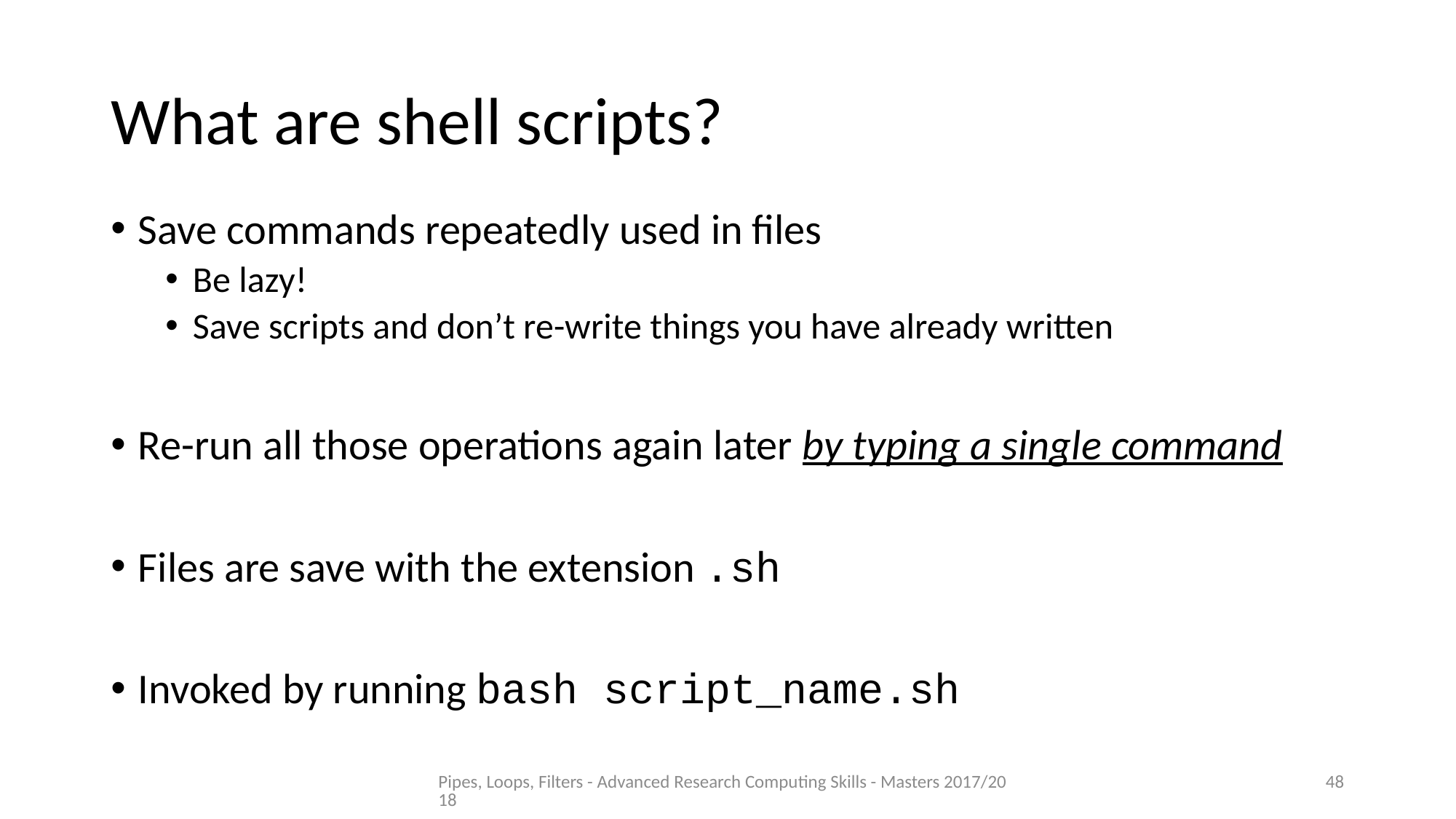

# What are shell scripts?
Save commands repeatedly used in files
Be lazy!
Save scripts and don’t re-write things you have already written

Re-run all those operations again later by typing a single command

Files are save with the extension .sh

Invoked by running bash script_name.sh
Pipes, Loops, Filters - Advanced Research Computing Skills - Masters 2017/2018
48